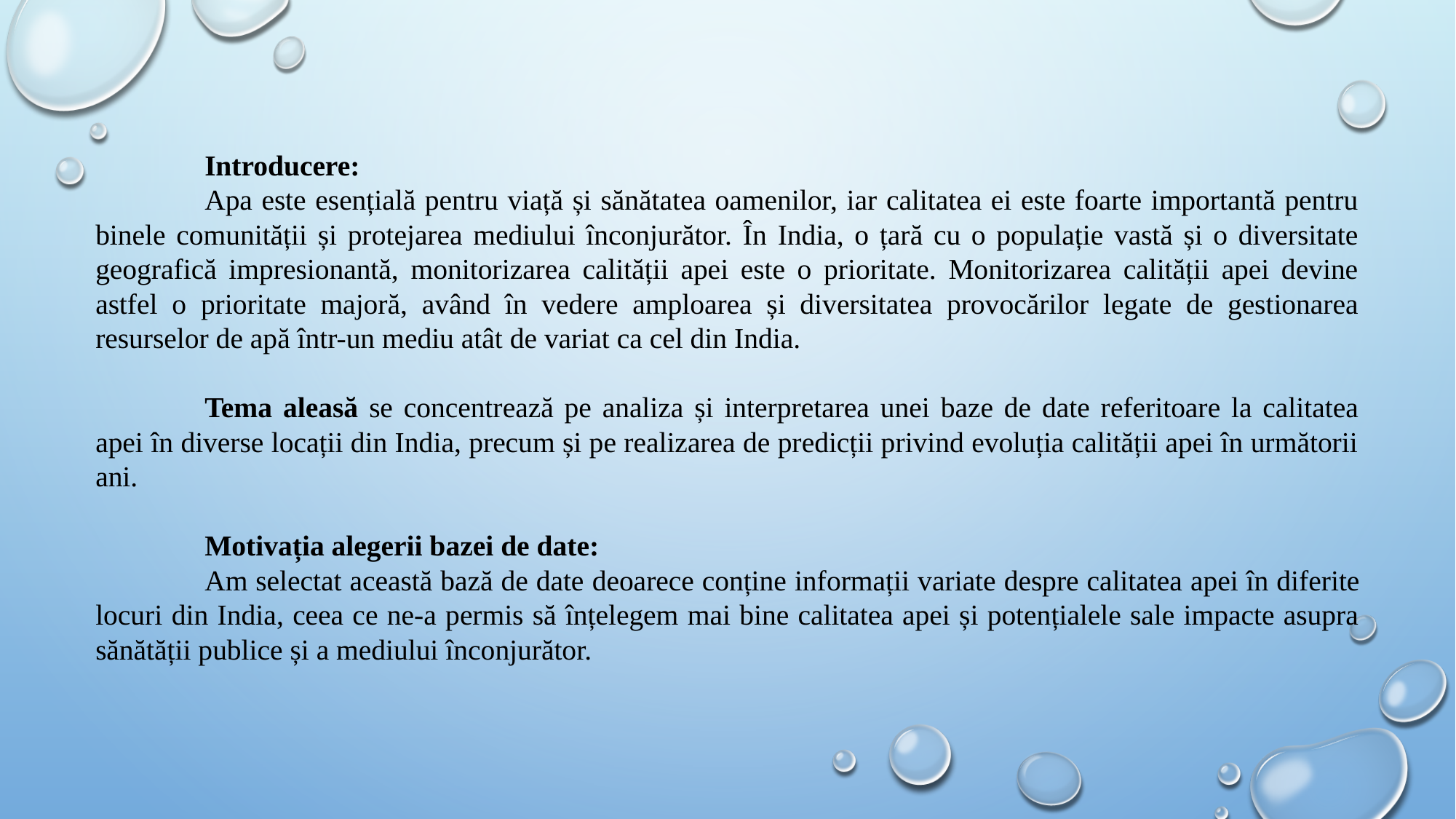

Introducere:
	Apa este esențială pentru viață și sănătatea oamenilor, iar calitatea ei este foarte importantă pentru binele comunității și protejarea mediului înconjurător. În India, o țară cu o populație vastă și o diversitate geografică impresionantă, monitorizarea calității apei este o prioritate. Monitorizarea calității apei devine astfel o prioritate majoră, având în vedere amploarea și diversitatea provocărilor legate de gestionarea resurselor de apă într-un mediu atât de variat ca cel din India.

	Tema aleasă se concentrează pe analiza și interpretarea unei baze de date referitoare la calitatea apei în diverse locații din India, precum și pe realizarea de predicții privind evoluția calității apei în următorii ani.

	Motivația alegerii bazei de date:
	Am selectat această bază de date deoarece conține informații variate despre calitatea apei în diferite locuri din India, ceea ce ne-a permis să înțelegem mai bine calitatea apei și potențialele sale impacte asupra sănătății publice și a mediului înconjurător.